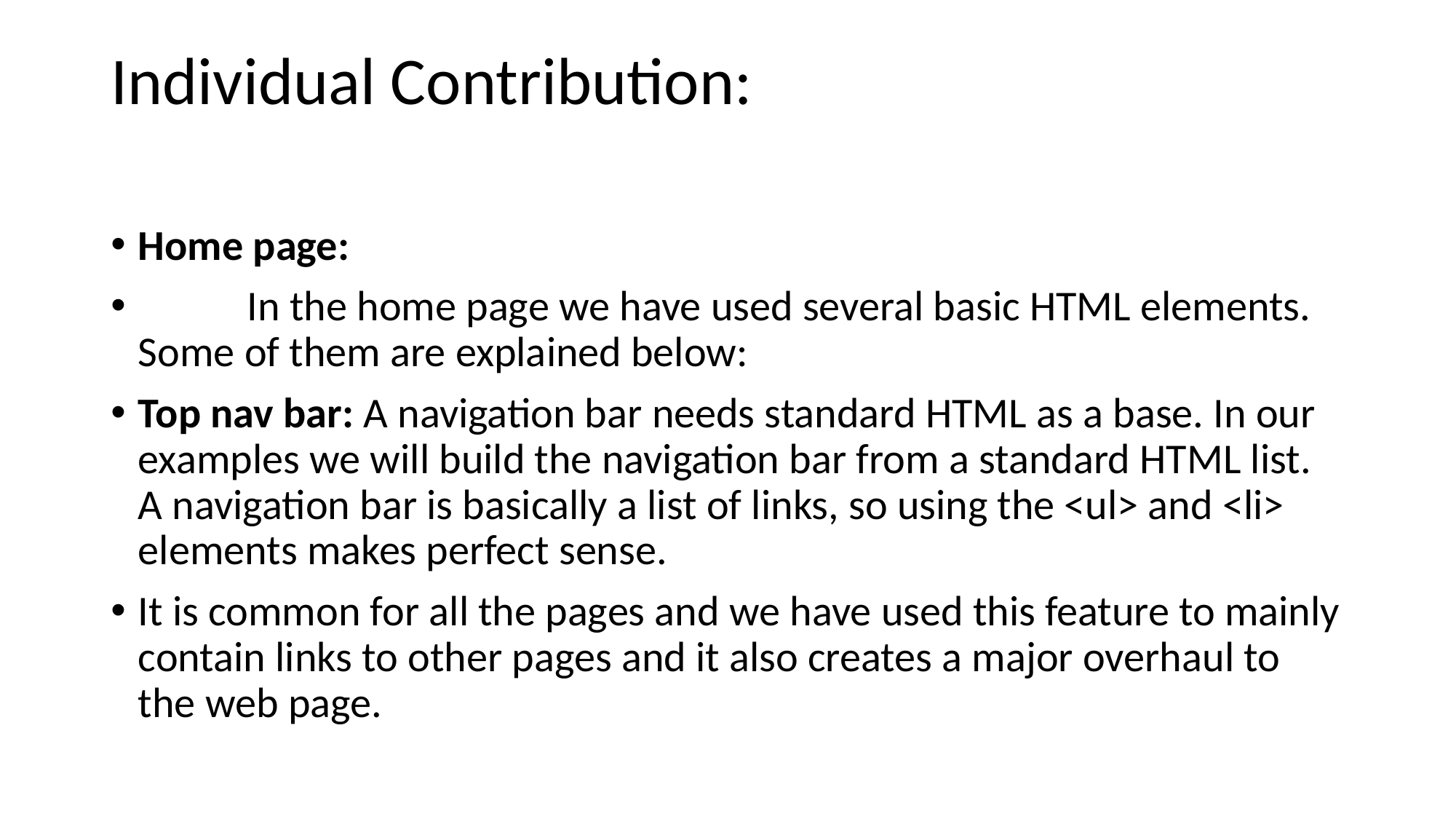

# Individual Contribution:
Home page:
	In the home page we have used several basic HTML elements. Some of them are explained below:
Top nav bar: A navigation bar needs standard HTML as a base. In our examples we will build the navigation bar from a standard HTML list. A navigation bar is basically a list of links, so using the <ul> and <li> elements makes perfect sense.
It is common for all the pages and we have used this feature to mainly contain links to other pages and it also creates a major overhaul to the web page.